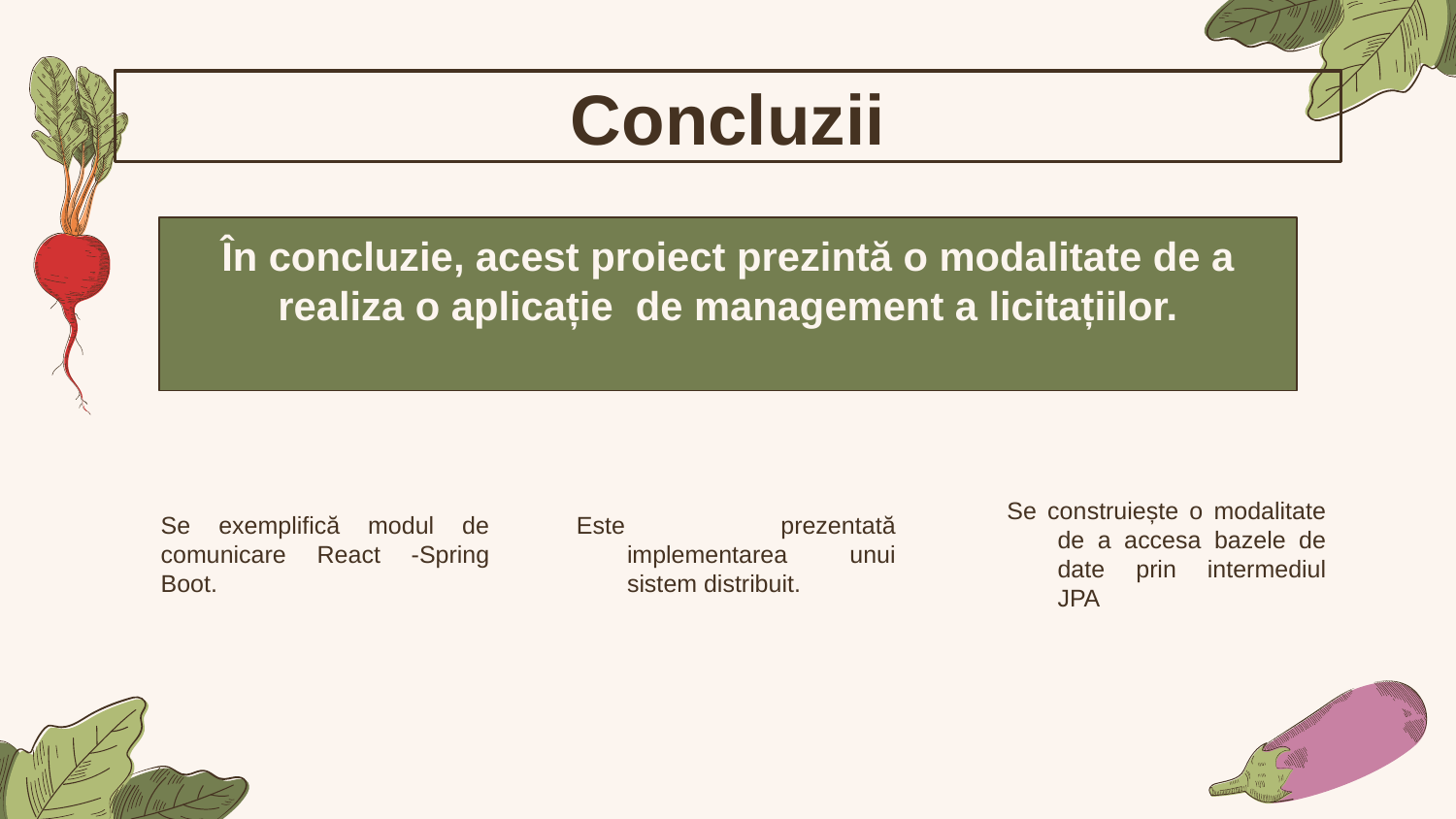

# Concluzii
În concluzie, acest proiect prezintă o modalitate de a realiza o aplicație  de management a licitațiilor.
	Se exemplifică modul de comunicare React -Spring Boot.
Este prezentată implementarea unui sistem distribuit.
Se construiește o modalitate de a accesa bazele de date prin intermediul JPA